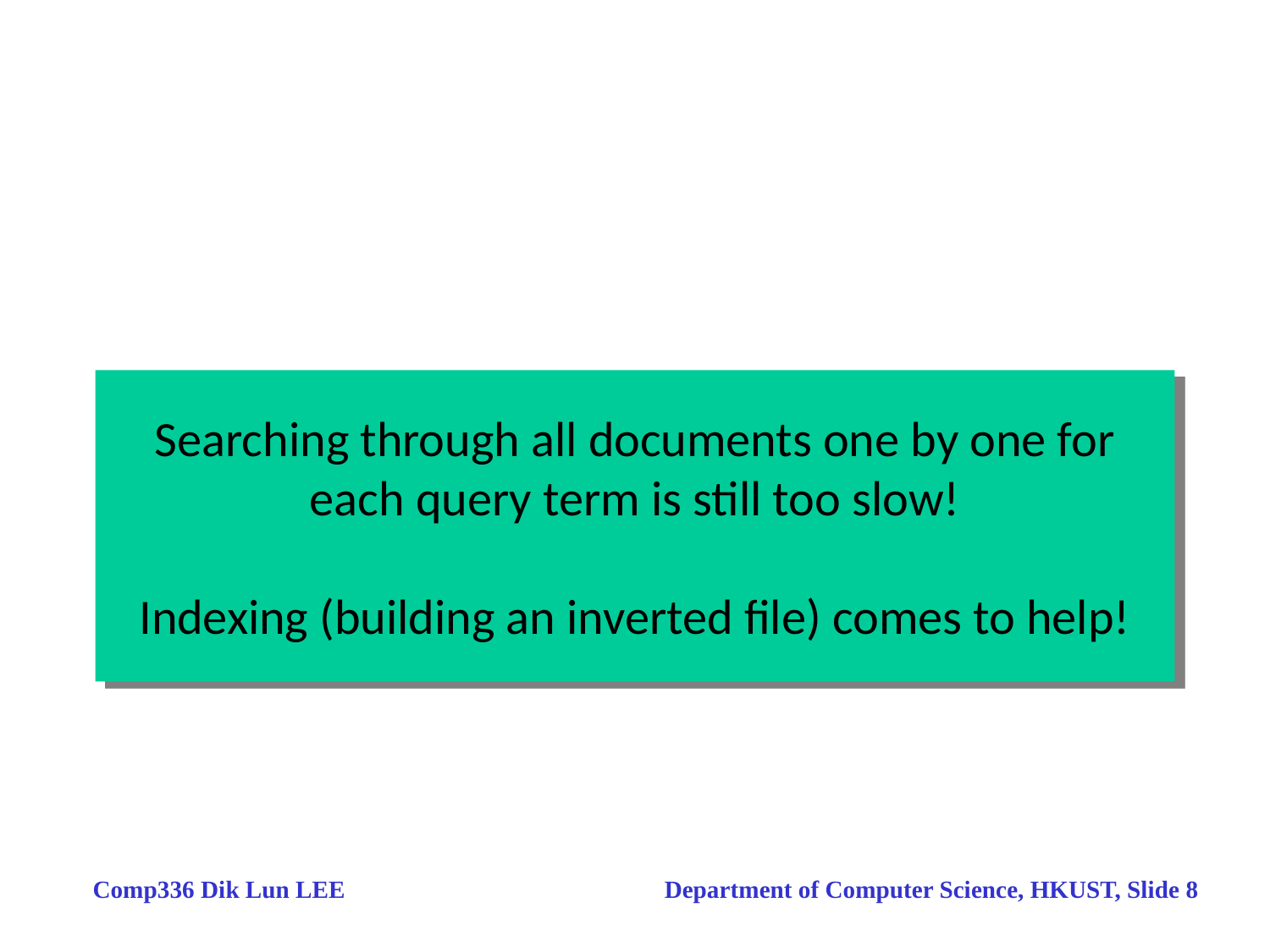

# Searching through all documents one by one for each query term is still too slow! Indexing (building an inverted file) comes to help!
Comp336 Dik Lun LEE                                                    Department of Computer Science, HKUST, Slide 8